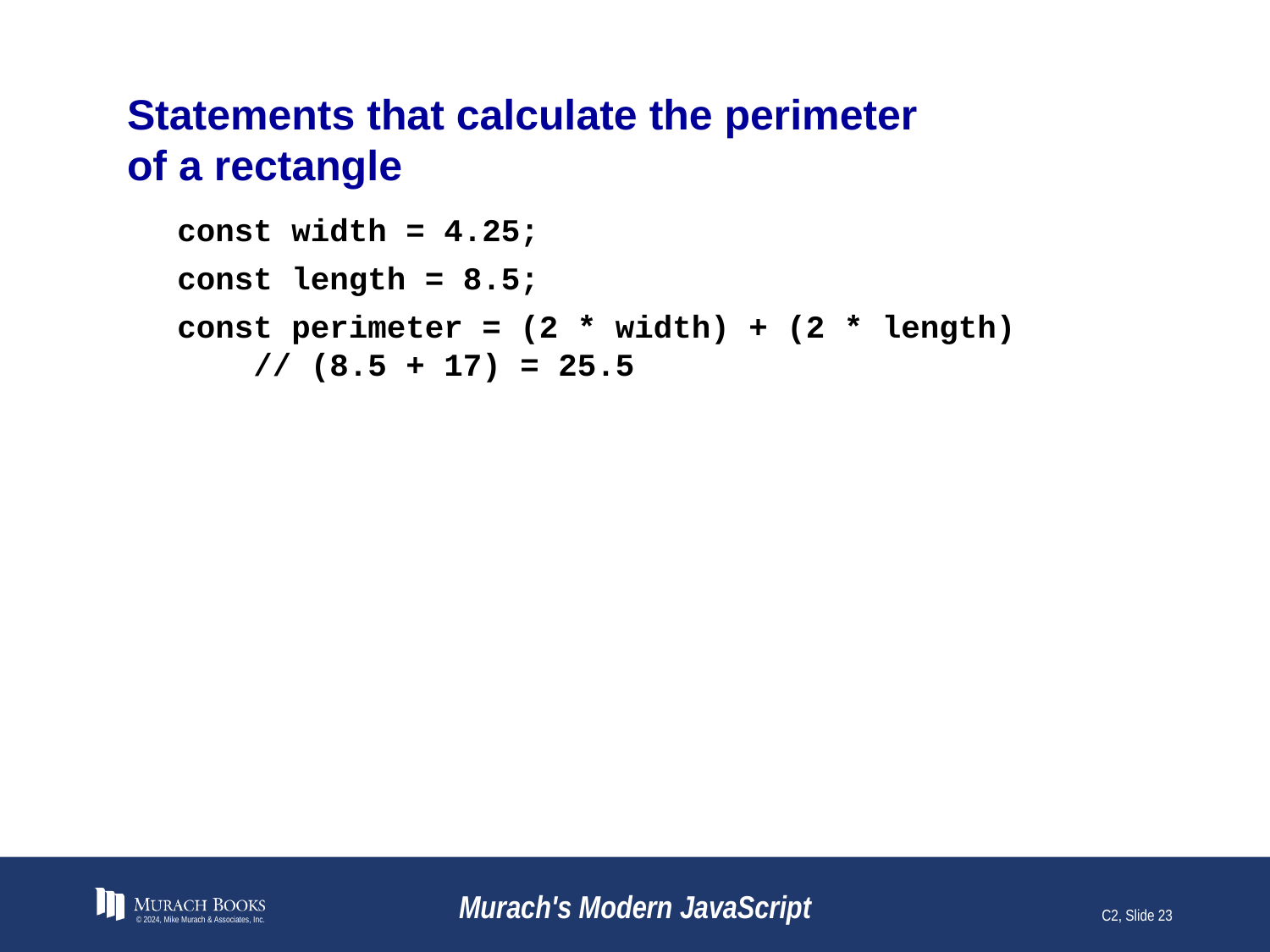

# Statements that calculate the perimeter of a rectangle
const width = 4.25;
const length = 8.5;
const perimeter = (2 * width) + (2 * length)
    // (8.5 + 17) = 25.5

© 2024, Mike Murach & Associates, Inc.
Murach's Modern JavaScript

C2, Slide 23